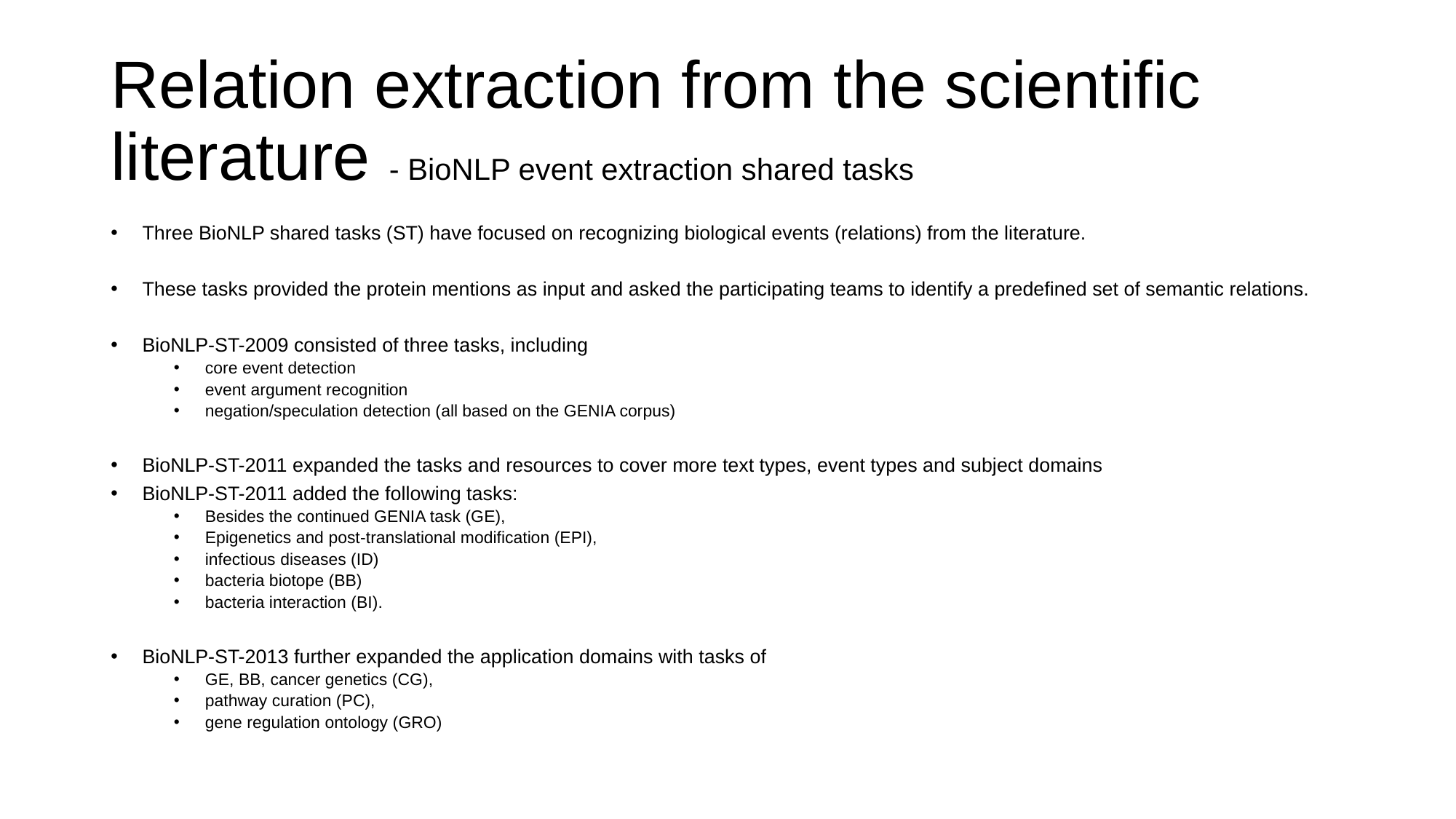

# Relation extraction from the scientific literature - BioNLP event extraction shared tasks
Three BioNLP shared tasks (ST) have focused on recognizing biological events (relations) from the literature.

These tasks provided the protein mentions as input and asked the participating teams to identify a predefined set of semantic relations.

BioNLP-ST-2009 consisted of three tasks, including
core event detection
event argument recognition
negation/speculation detection (all based on the GENIA corpus)

BioNLP-ST-2011 expanded the tasks and resources to cover more text types, event types and subject domains
BioNLP-ST-2011 added the following tasks:
Besides the continued GENIA task (GE),
Epigenetics and post-translational modification (EPI),
infectious diseases (ID)
bacteria biotope (BB)
bacteria interaction (BI).

BioNLP-ST-2013 further expanded the application domains with tasks of
GE, BB, cancer genetics (CG),
pathway curation (PC),
gene regulation ontology (GRO)